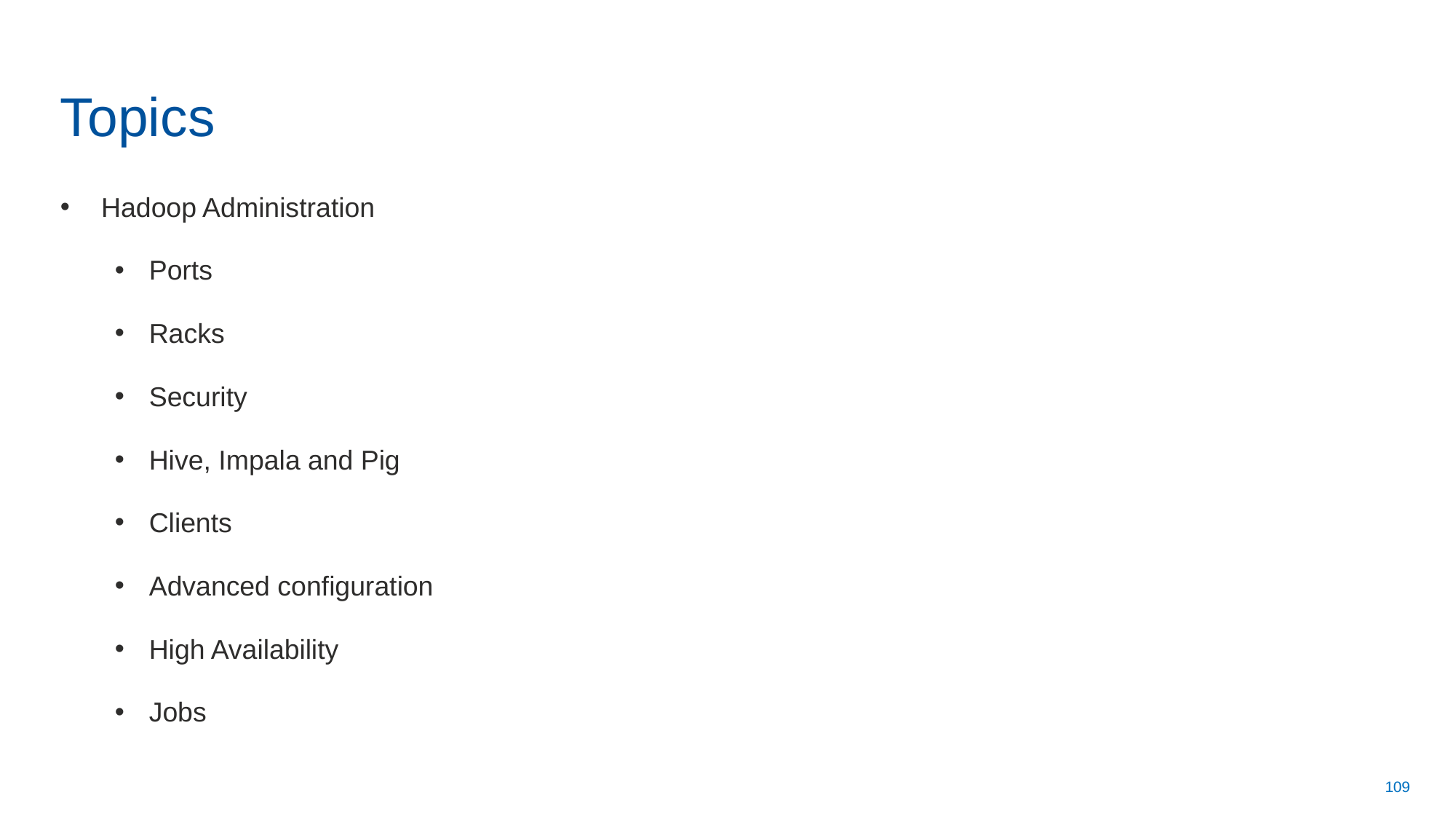

# Topics
Hadoop Administration
Ports
Racks
Security
Hive, Impala and Pig
Clients
Advanced configuration
High Availability
Jobs